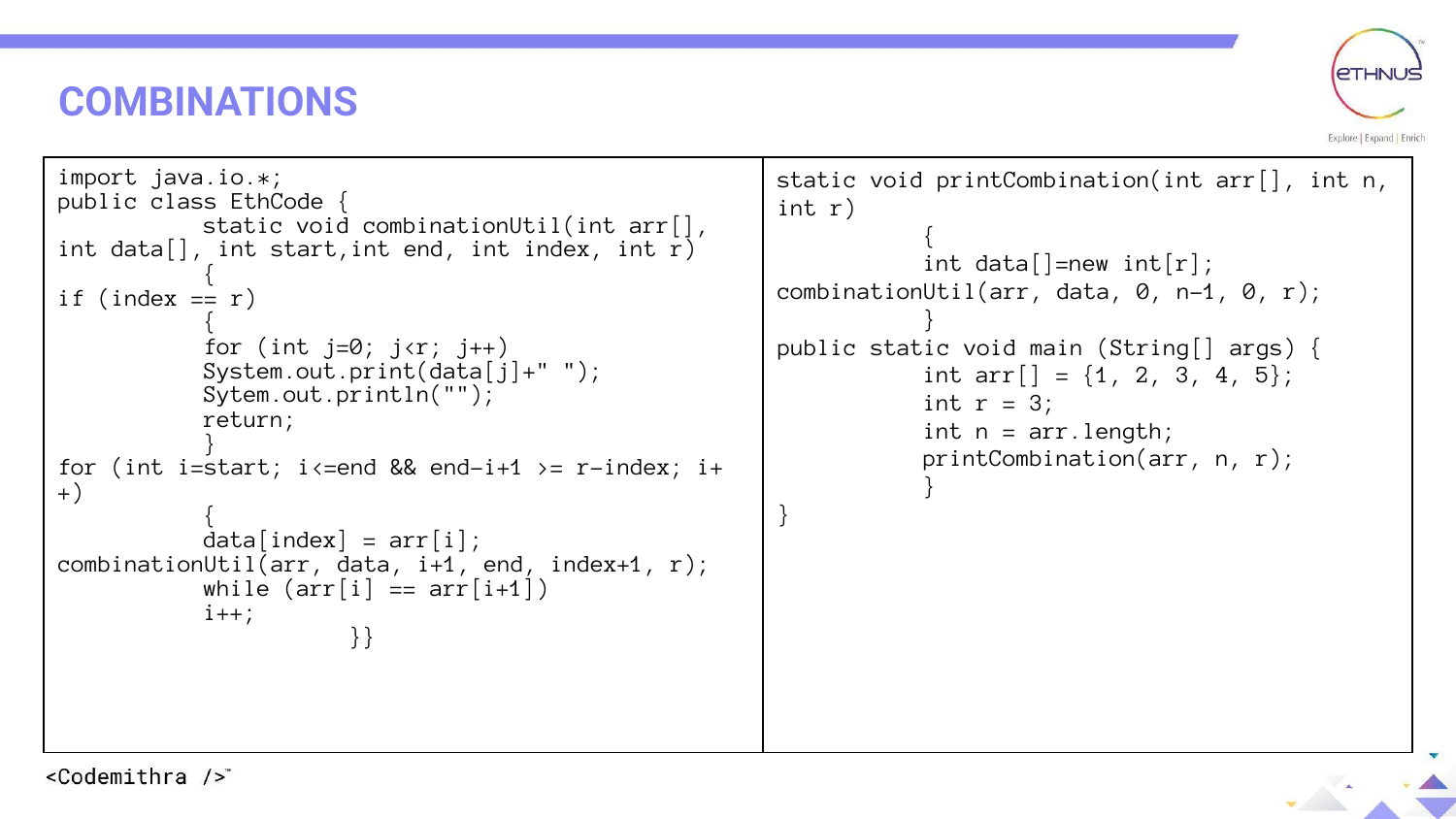

COMBINATIONS
| import java.io.\*; public class EthCode { static void combinationUtil(int arr[], int data[], int start,int end, int index, int r) { if (index == r) { for (int j=0; j<r; j++) System.out.print(data[j]+" "); Sytem.out.println(""); return; } for (int i=start; i<=end && end-i+1 >= r-index; i++) { data[index] = arr[i]; combinationUtil(arr, data, i+1, end, index+1, r); while (arr[i] == arr[i+1]) i++; }} | static void printCombination(int arr[], int n, int r) { int data[]=new int[r]; combinationUtil(arr, data, 0, n-1, 0, r); } public static void main (String[] args) { int arr[] = {1, 2, 3, 4, 5}; int r = 3; int n = arr.length; printCombination(arr, n, r); } } |
| --- | --- |